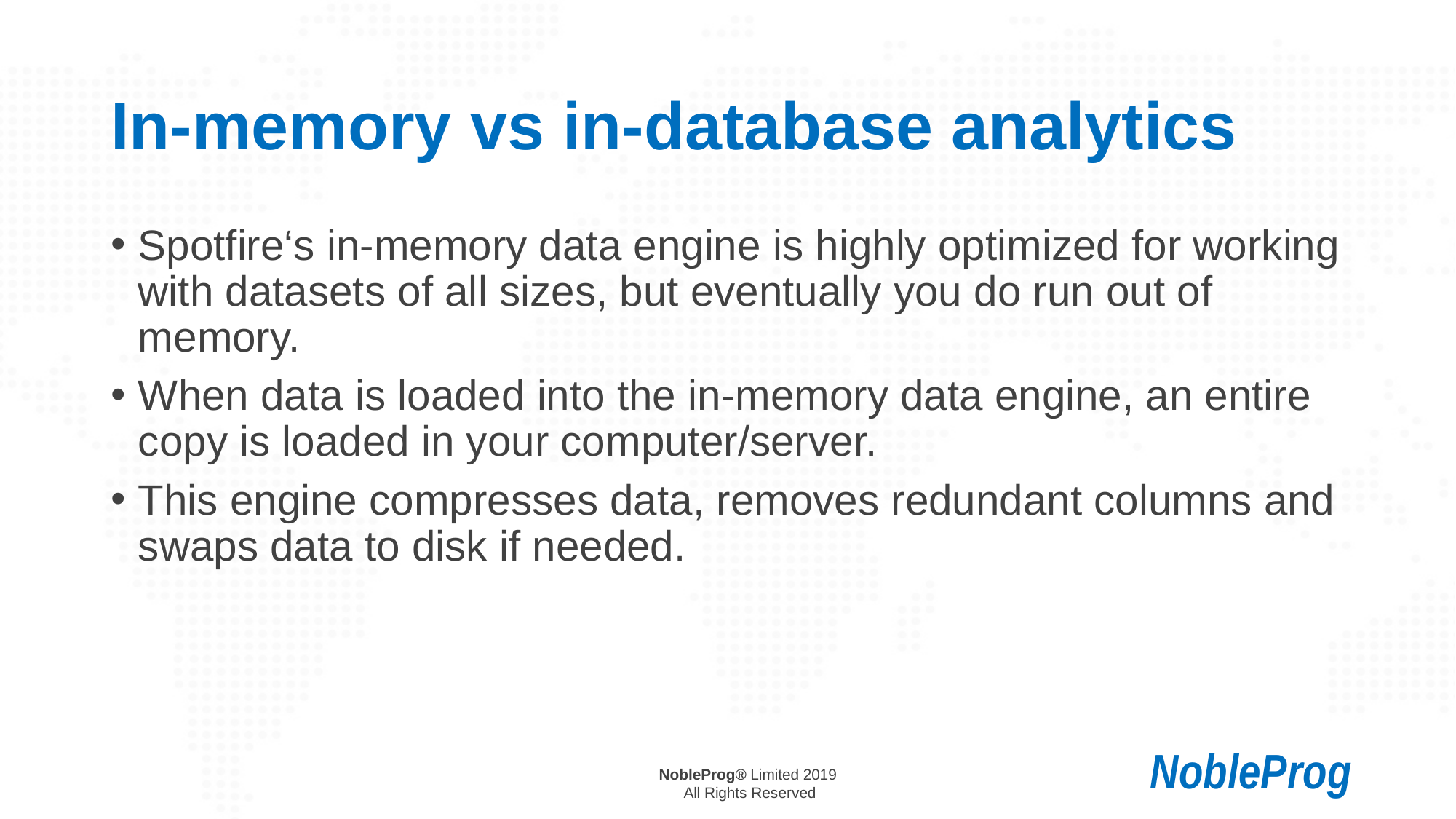

# In-memory vs in-database analytics
Spotfire‘s in-memory data engine is highly optimized for working with datasets of all sizes, but eventually you do run out of memory.
When data is loaded into the in-memory data engine, an entire copy is loaded in your computer/server.
This engine compresses data, removes redundant columns and swaps data to disk if needed.